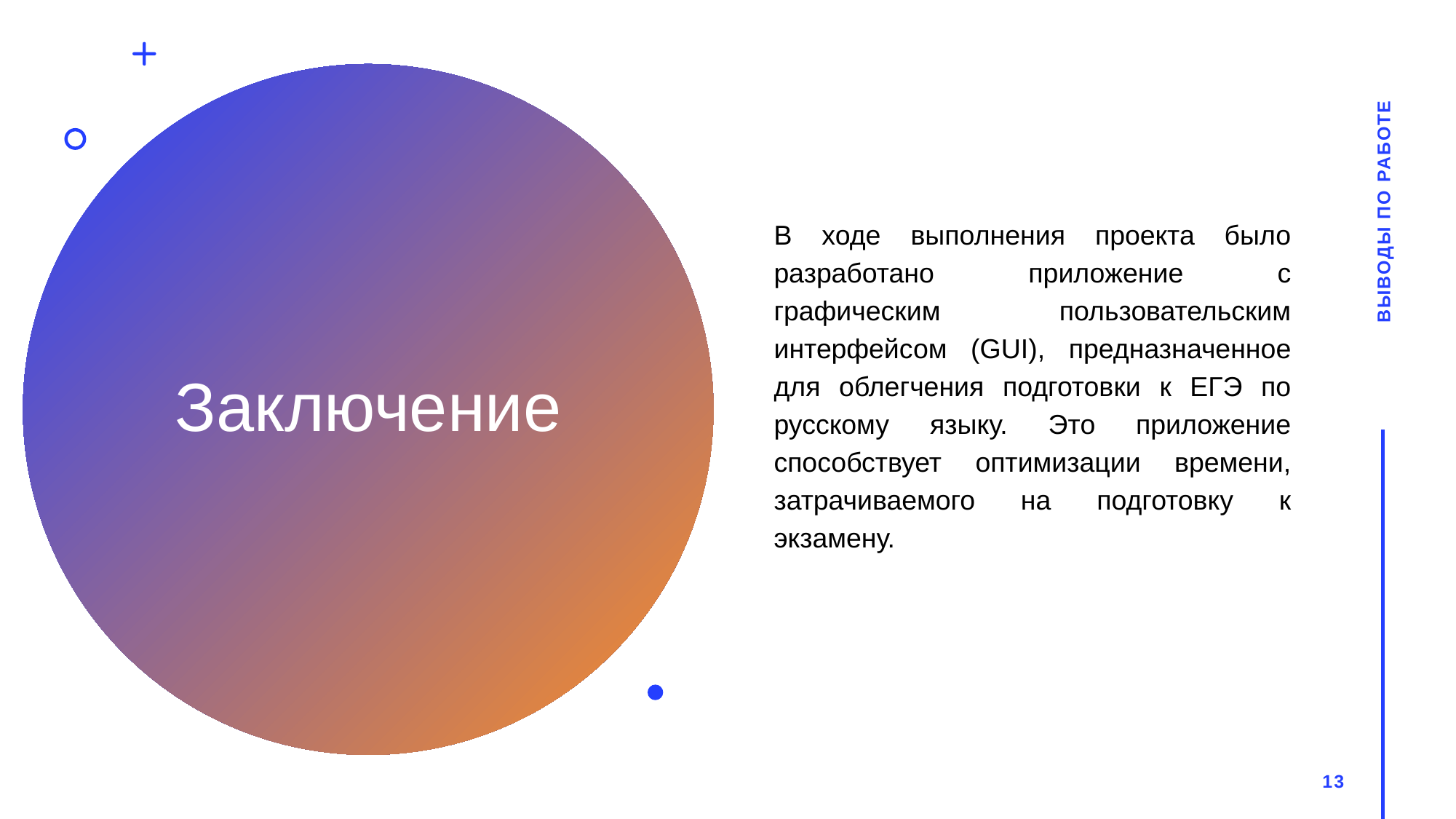

В ходе выполнения проекта было разработано приложение с графическим пользовательским интерфейсом (GUI), предназначенное для облегчения подготовки к ЕГЭ по русскому языку. Это приложение способствует оптимизации времени, затрачиваемого на подготовку к экзамену.

Выводы по работе
# Заключение
13